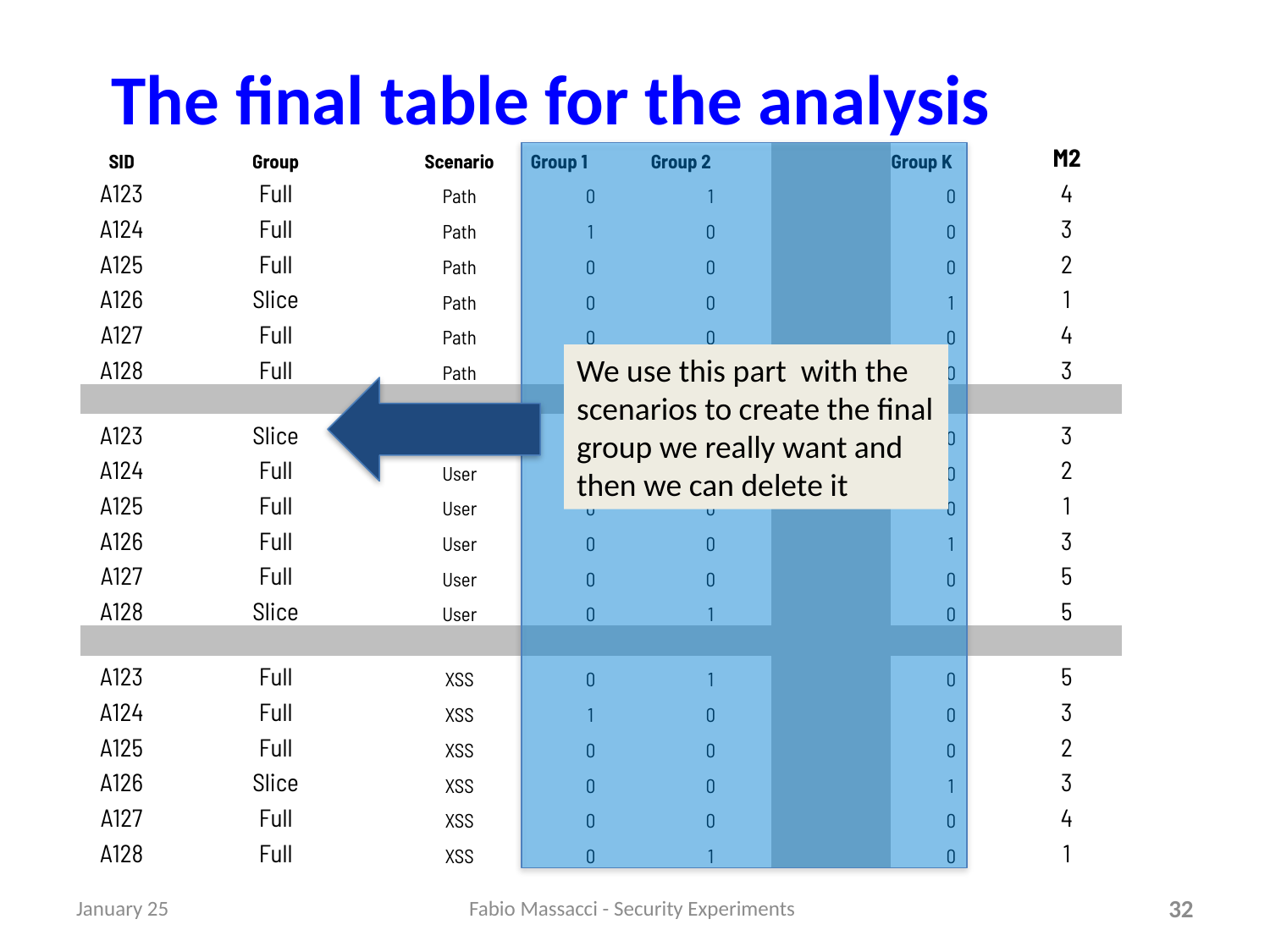

# The final table for the analysis

| SID | Group | Scenario | Group 1 | Group 2 |  | Group K | M2 |
| --- | --- | --- | --- | --- | --- | --- | --- |
| A123 | Full | Path | 0 | 1 |  | 0 | 4 |
| A124 | Full | Path | 1 | 0 |  | 0 | 3 |
| A125 | Full | Path | 0 | 0 |  | 0 | 2 |
| A126 | Slice | Path | 0 | 0 |  | 1 | 1 |
| A127 | Full | Path | 0 | 0 |  | 0 | 4 |
| A128 | Full | Path | 0 | 1 |  | 0 | 3 |
|  |  |  |  |  |  |  |  |
| A123 | Slice | NCSC-2023-0277 | 0 | 1 |  | 0 | 3 |
| A124 | Full | User | 1 | 0 |  | 0 | 2 |
| A125 | Full | User | 0 | 0 |  | 0 | 1 |
| A126 | Full | User | 0 | 0 |  | 1 | 3 |
| A127 | Full | User | 0 | 0 |  | 0 | 5 |
| A128 | Slice | User | 0 | 1 |  | 0 | 5 |
|  |  |  |  |  |  |  |  |
| A123 | Full | XSS | 0 | 1 |  | 0 | 5 |
| A124 | Full | XSS | 1 | 0 |  | 0 | 3 |
| A125 | Full | XSS | 0 | 0 |  | 0 | 2 |
| A126 | Slice | XSS | 0 | 0 |  | 1 | 3 |
| A127 | Full | XSS | 0 | 0 |  | 0 | 4 |
| A128 | Full | XSS | 0 | 1 |  | 0 | 1 |

We use this part  with the scenarios to create the final group we really want and then we can delete it
January 25
Fabio Massacci - Security Experiments
32